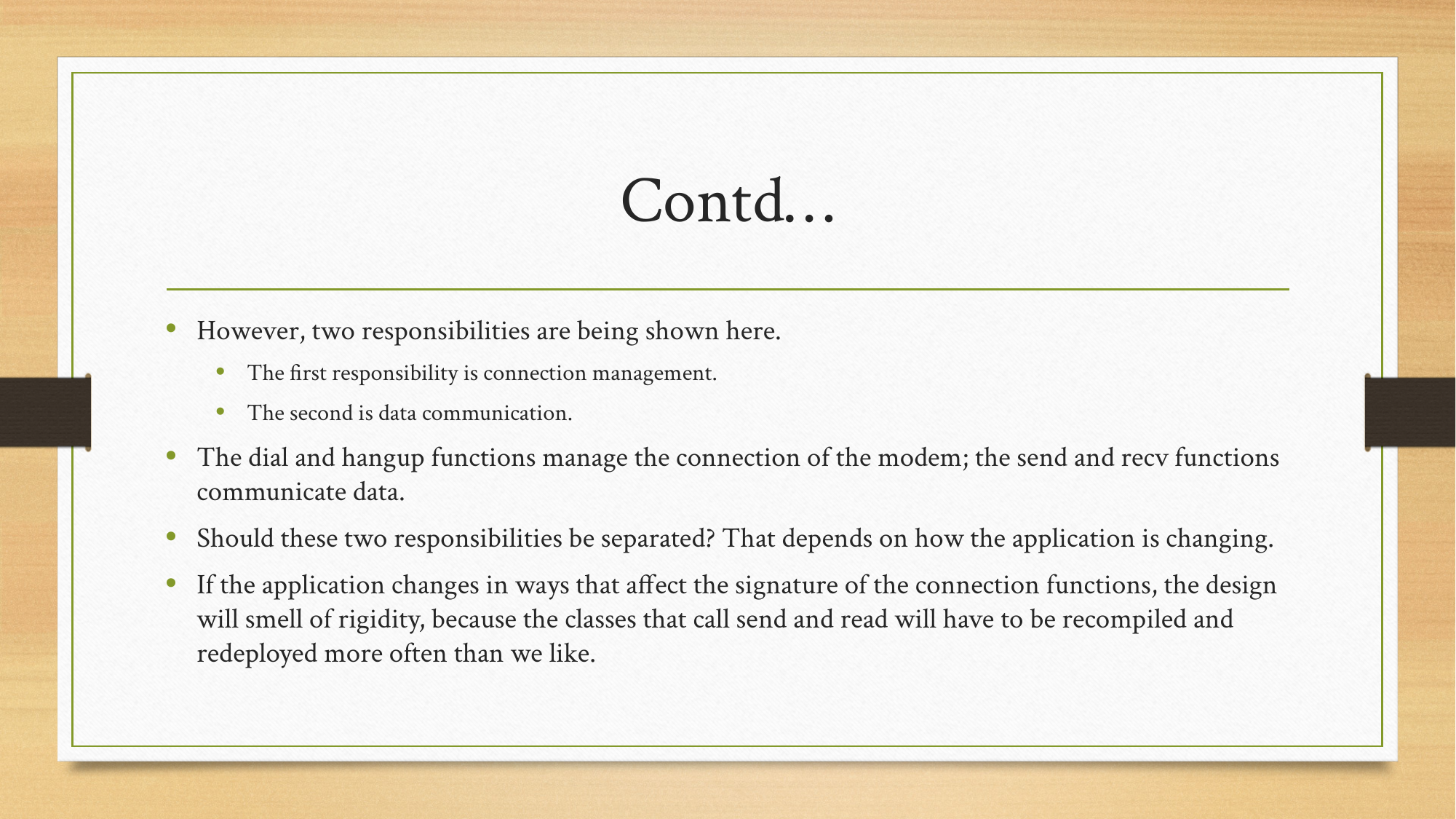

# Contd…
However, two responsibilities are being shown here.
The first responsibility is connection management.
The second is data communication.
The dial and hangup functions manage the connection of the modem; the send and recv functions communicate data.
Should these two responsibilities be separated? That depends on how the application is changing.
If the application changes in ways that affect the signature of the connection functions, the design will smell of rigidity, because the classes that call send and read will have to be recompiled and redeployed more often than we like.